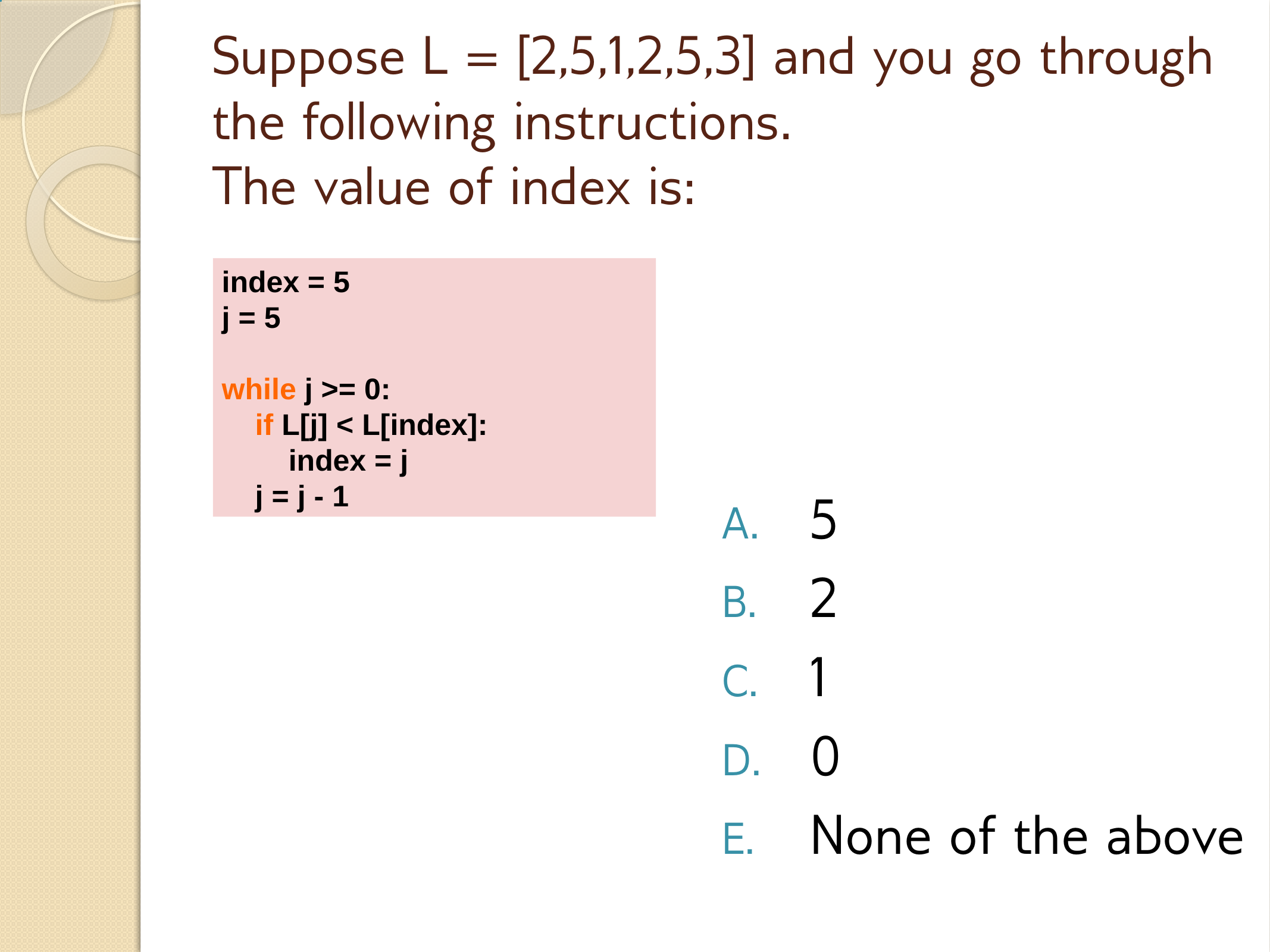

# Suppose L = [2,5,1,2,5,3] and you go through the following instructions. The value of index is:
index = 5
j = 5

while j >= 0:
    if L[j] < L[index]:
        index = j
    j = j - 1
5
2
1
0
None of the above